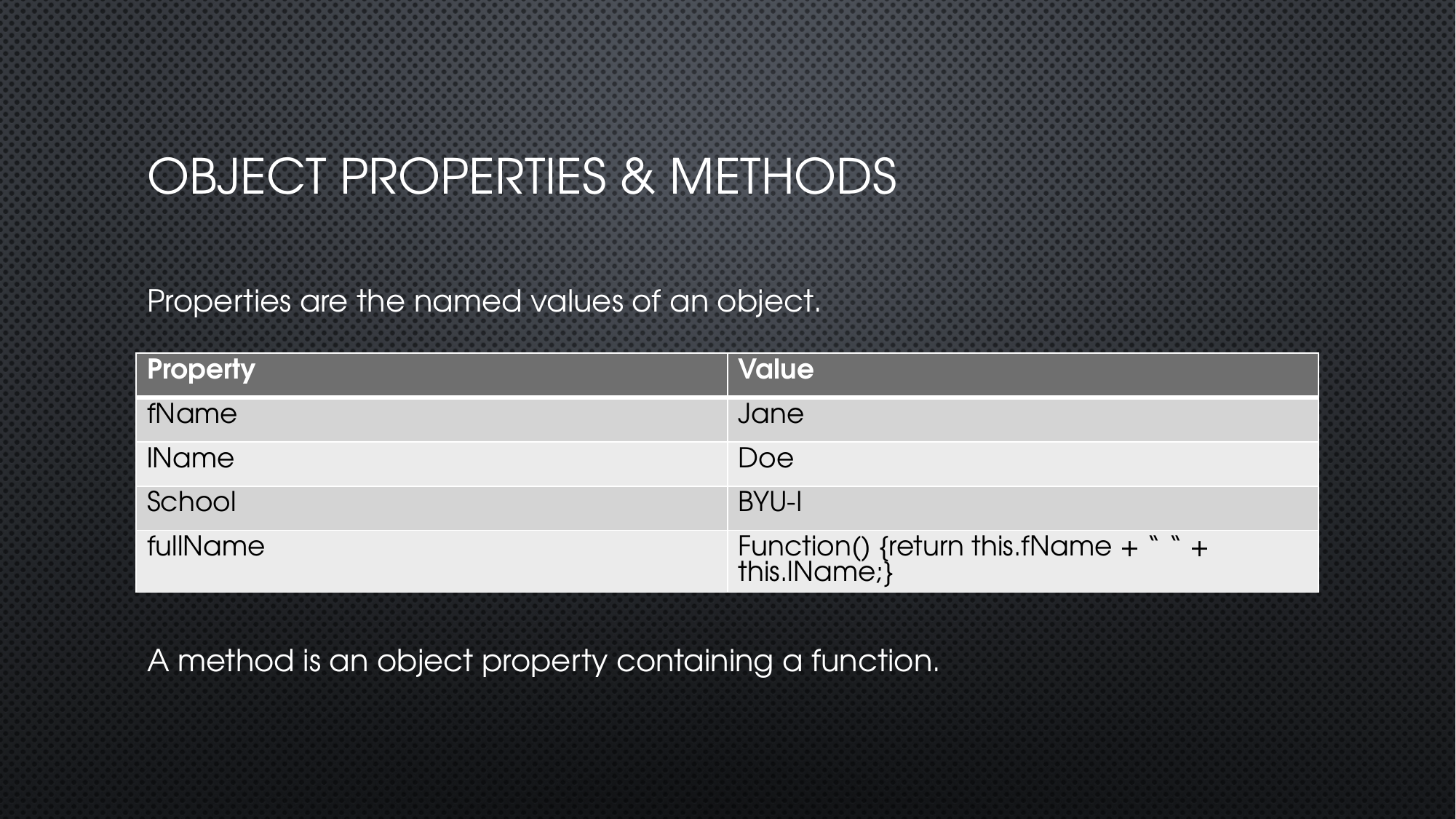

# Object Properties & Methods
Properties are the named values of an object.
| Property | Value |
| --- | --- |
| fName | Jane |
| lName | Doe |
| School | BYU-I |
| fullName | Function() {return this.fName + “ “ + this.lName;} |
A method is an object property containing a function.